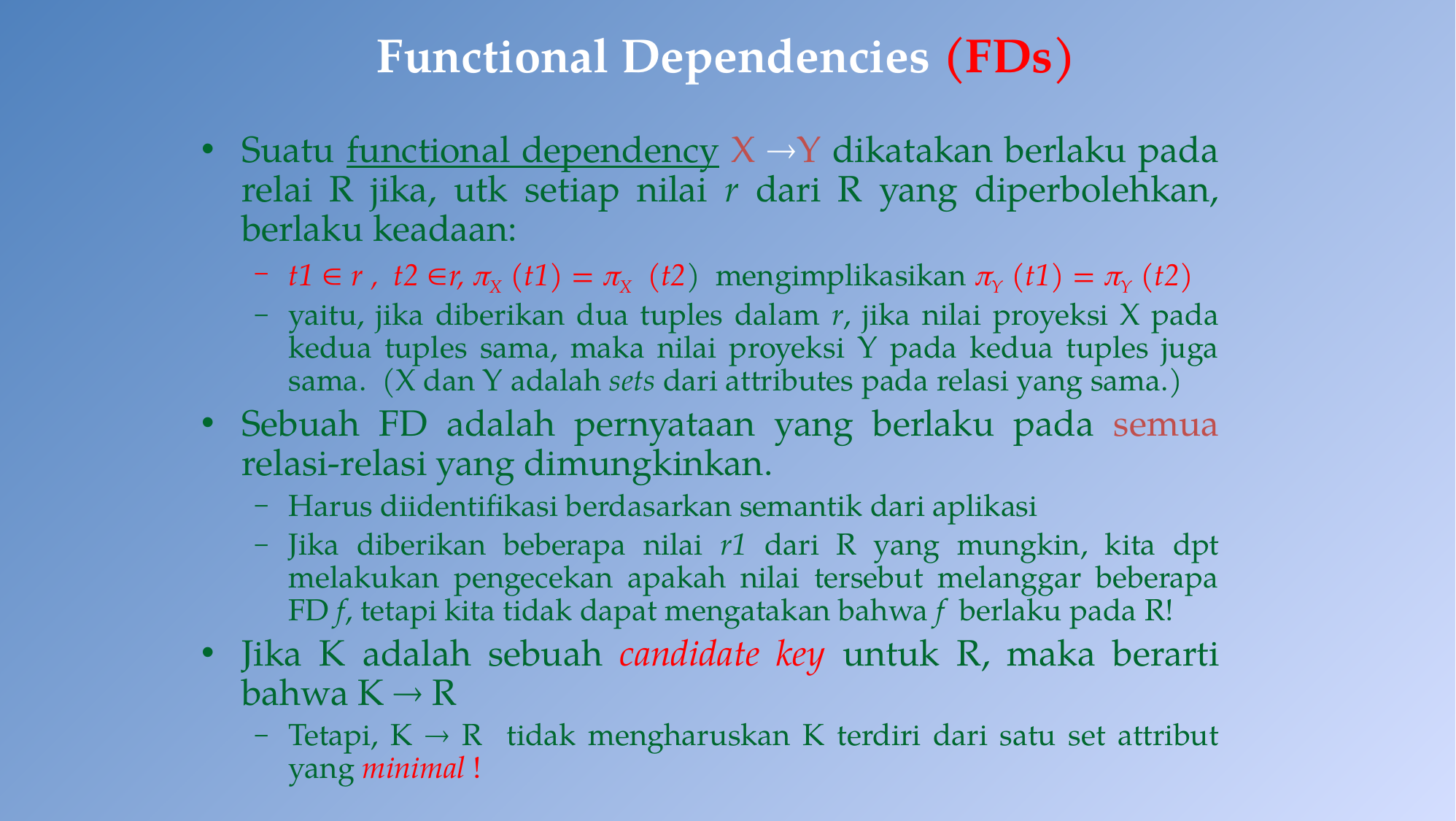

# Functional Dependencies (FDs)
Suatu functional dependency X →Y dikatakan berlaku pada relai R jika, utk setiap nilai r dari R yang diperbolehkan, berlaku keadaan:
t1 ∈ r ,  t2 ∈r, πX  (t1) = πX  (t2)  mengimplikasikan πY  (t1) = πY  (t2)
yaitu, jika diberikan dua tuples dalam r, jika nilai proyeksi X pada kedua tuples sama, maka nilai proyeksi Y pada kedua tuples juga sama.  (X dan Y adalah sets dari attributes pada relasi yang sama.)
Sebuah FD adalah pernyataan yang berlaku pada semua relasi-relasi yang dimungkinkan.
Harus diidentifikasi berdasarkan semantik dari aplikasi
Jika diberikan beberapa nilai r1 dari R yang mungkin, kita dpt melakukan pengecekan apakah nilai tersebut melanggar beberapa FD f, tetapi kita tidak dapat mengatakan bahwa f  berlaku pada R!
Jika K adalah sebuah candidate key untuk R, maka berarti bahwa K → R
Tetapi, K → R  tidak mengharuskan K terdiri dari satu set attribut yang minimal !